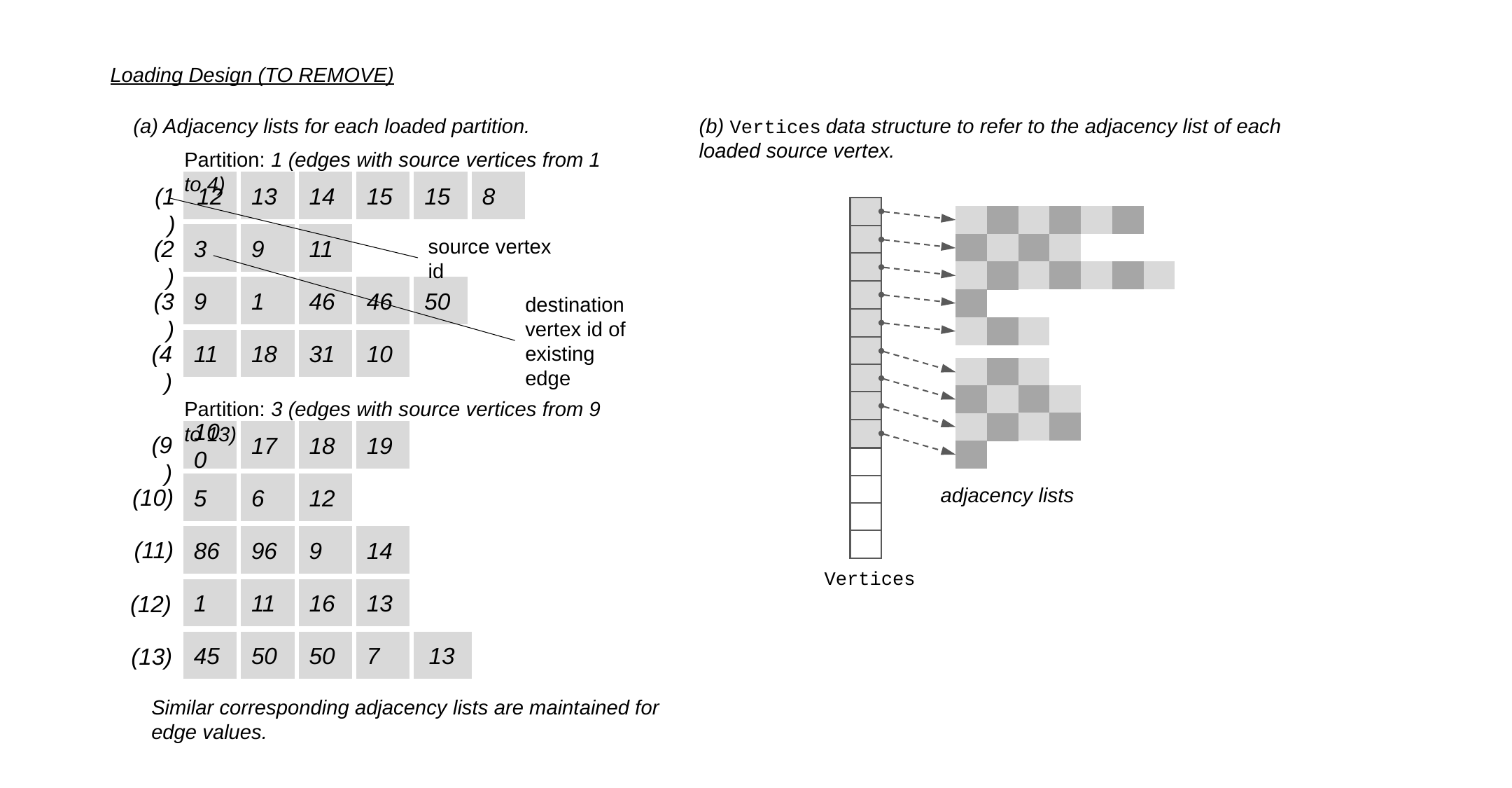

Loading Design (TO REMOVE)
(a) Adjacency lists for each loaded partition.
(b) Vertices data structure to refer to the adjacency list of each loaded source vertex.
Partition: 1 (edges with source vertices from 1 to 4)
12
13
14
15
15
8
(1)

3
9
11

source vertex id
(2)

9
1
46
46
50

(3)
destination vertex id of existing edge

11
18
31
10
(4)

Partition: 3 (edges with source vertices from 9 to 13)

100
17
18
19
(9)

5
6
12

adjacency lists
(10)

86
96
9
14
(11)

Vertices
1
11
16
13
(12)
45
50
50
7

13
(13)
Similar corresponding adjacency lists are maintained for edge values.